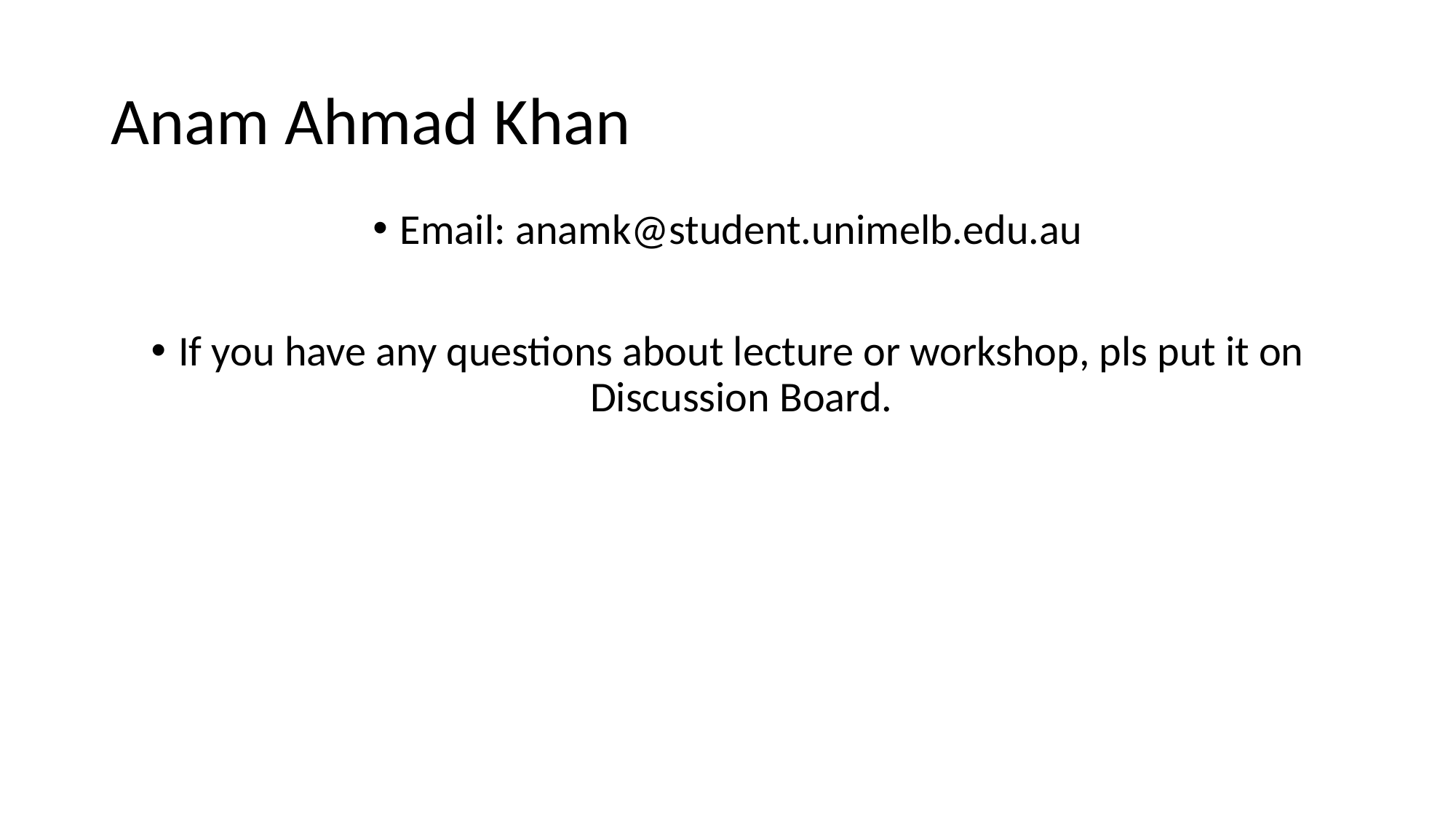

# Anam Ahmad Khan
Email: anamk@student.unimelb.edu.au

If you have any questions about lecture or workshop, pls put it on Discussion Board.